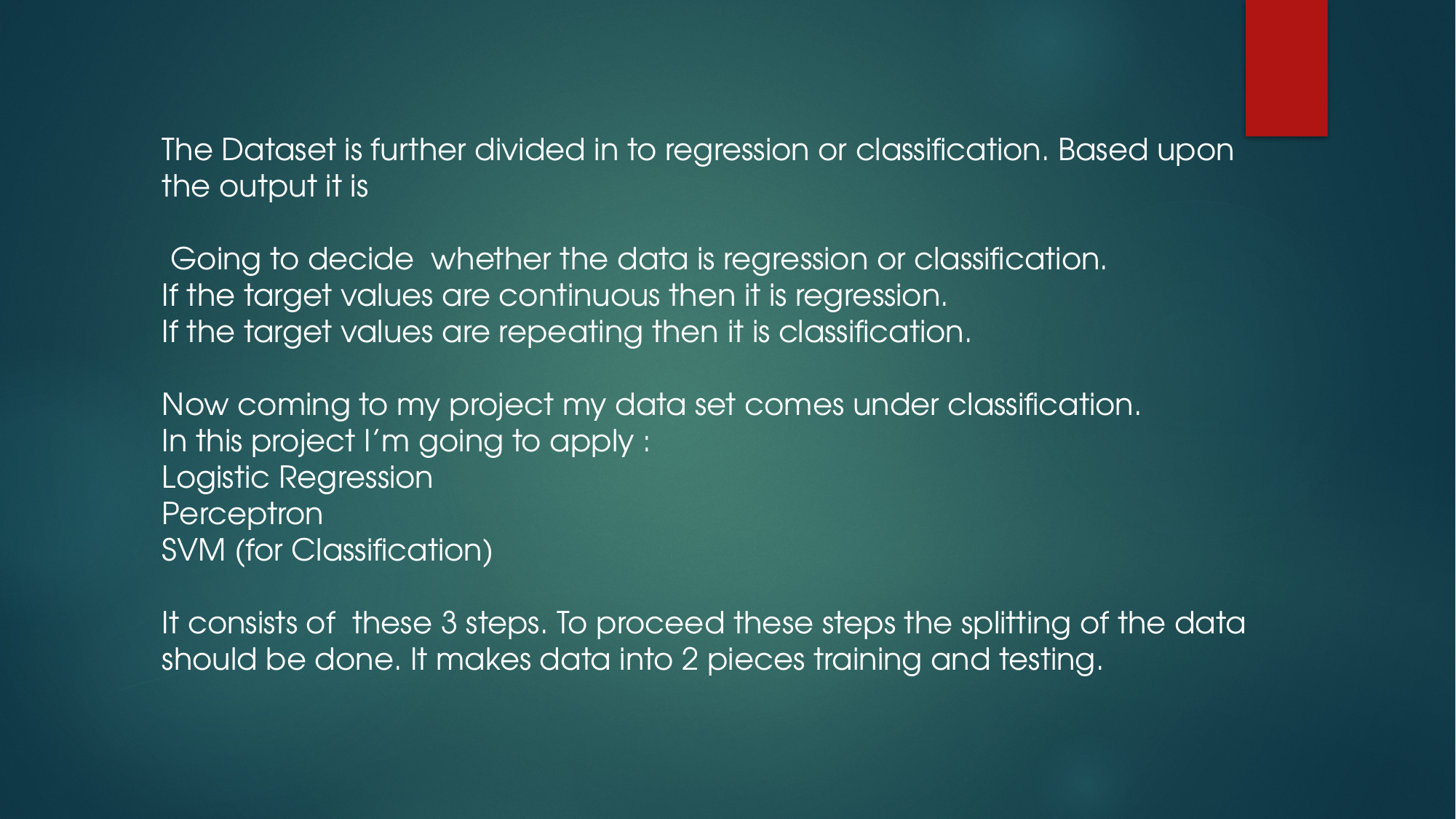

The Dataset is further divided in to regression or classification. Based upon the output it is

 Going to decide  whether the data is regression or classification.
If the target values are continuous then it is regression.
If the target values are repeating then it is classification.

Now coming to my project my data set comes under classification.
In this project I’m going to apply :
Logistic Regression
Perceptron
SVM (for Classification)

It consists of  these 3 steps. To proceed these steps the splitting of the data should be done. It makes data into 2 pieces training and testing.